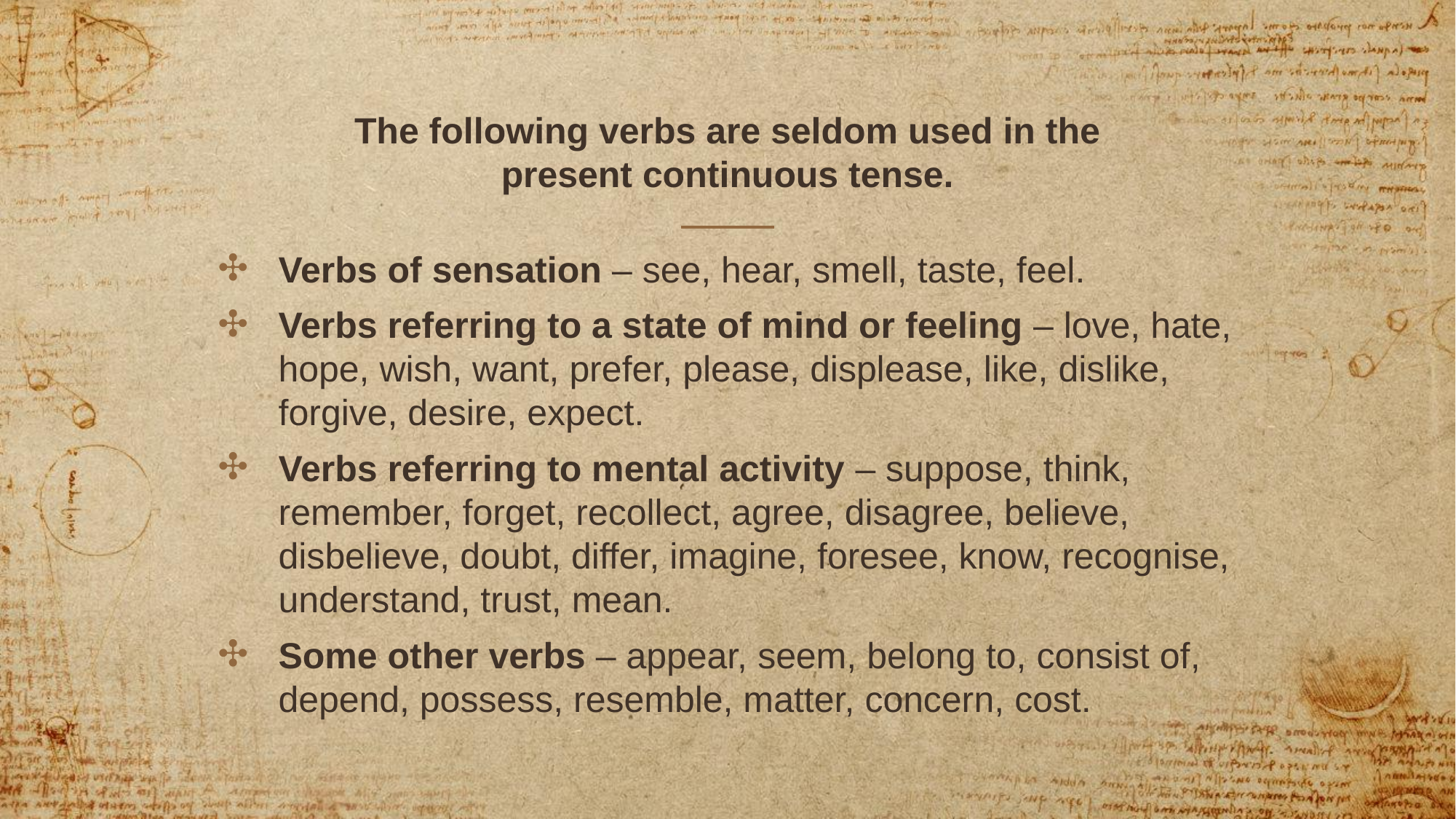

# The following verbs are seldom used in the present continuous tense.
Verbs of sensation – see, hear, smell, taste, feel.
Verbs referring to a state of mind or feeling – love, hate, hope, wish, want, prefer, please, displease, like, dislike, forgive, desire, expect.
Verbs referring to mental activity – suppose, think, remember, forget, recollect, agree, disagree, believe, disbelieve, doubt, differ, imagine, foresee, know, recognise, understand, trust, mean.
Some other verbs – appear, seem, belong to, consist of, depend, possess, resemble, matter, concern, cost.